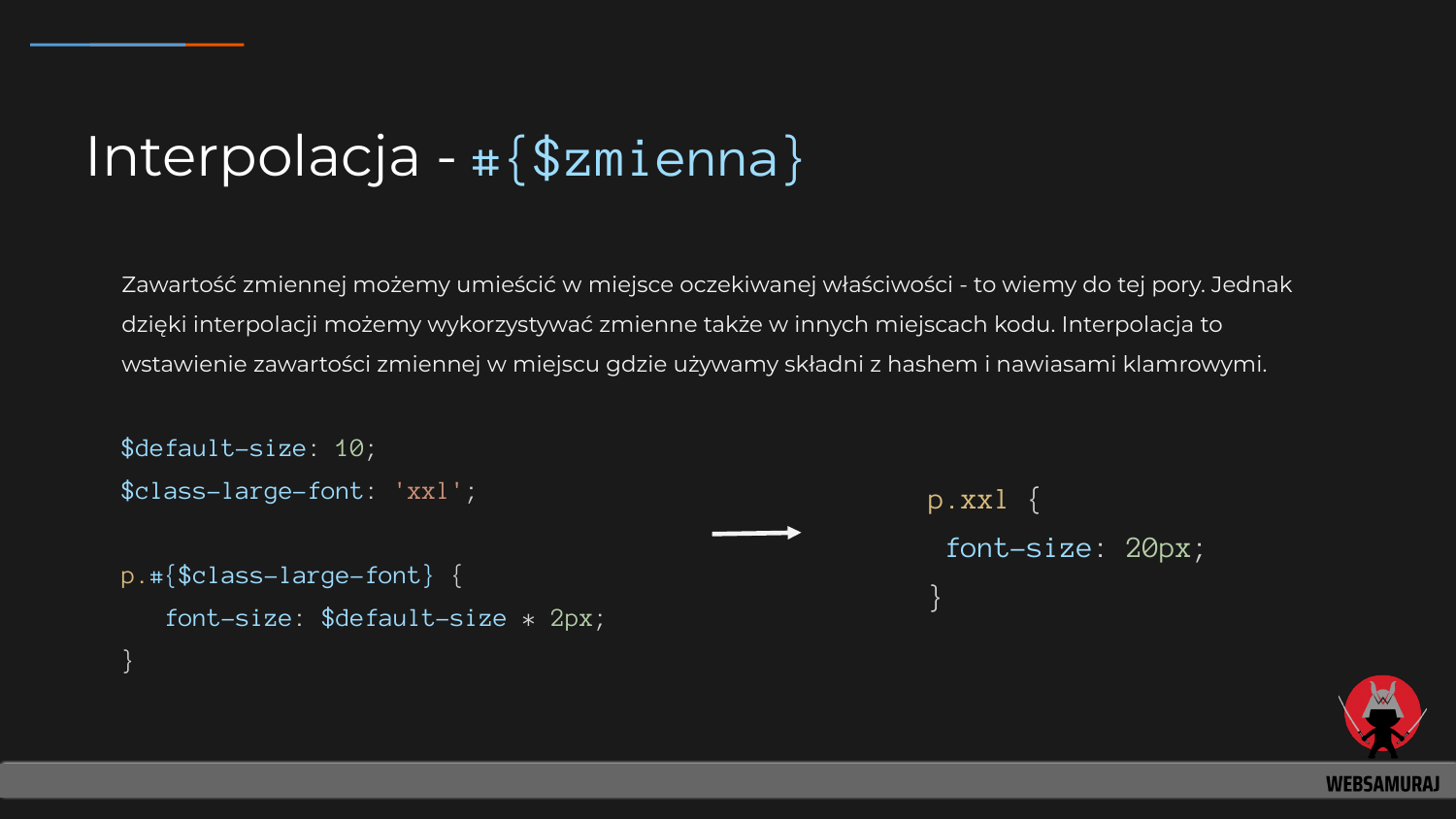

# Interpolacja - #{$zmienna}

Zawartość zmiennej możemy umieścić w miejsce oczekiwanej właściwości - to wiemy do tej pory. Jednak dzięki interpolacji możemy wykorzystywać zmienne także w innych miejscach kodu. Interpolacja to wstawienie zawartości zmiennej w miejscu gdzie używamy składni z hashem i nawiasami klamrowymi.

$default-size: 10;
$class-large-font: 'xxl';

p.#{$class-large-font} {
   font-size: $default-size * 2px;
}

p.xxl {
 font-size: 20px;
}